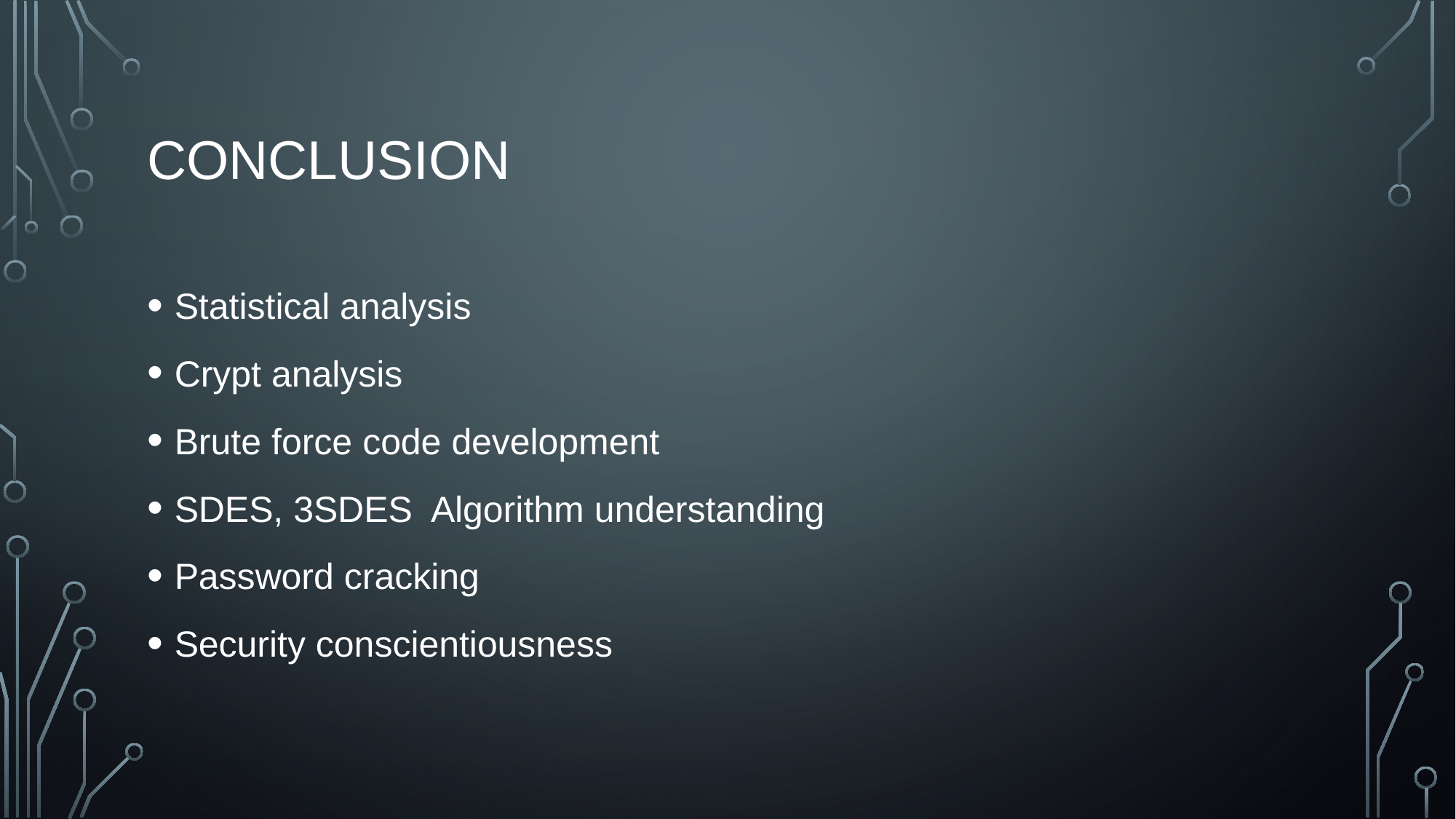

# Conclusion
Statistical analysis
Crypt analysis
Brute force code development
SDES, 3SDES  Algorithm understanding
Password cracking
Security conscientiousness